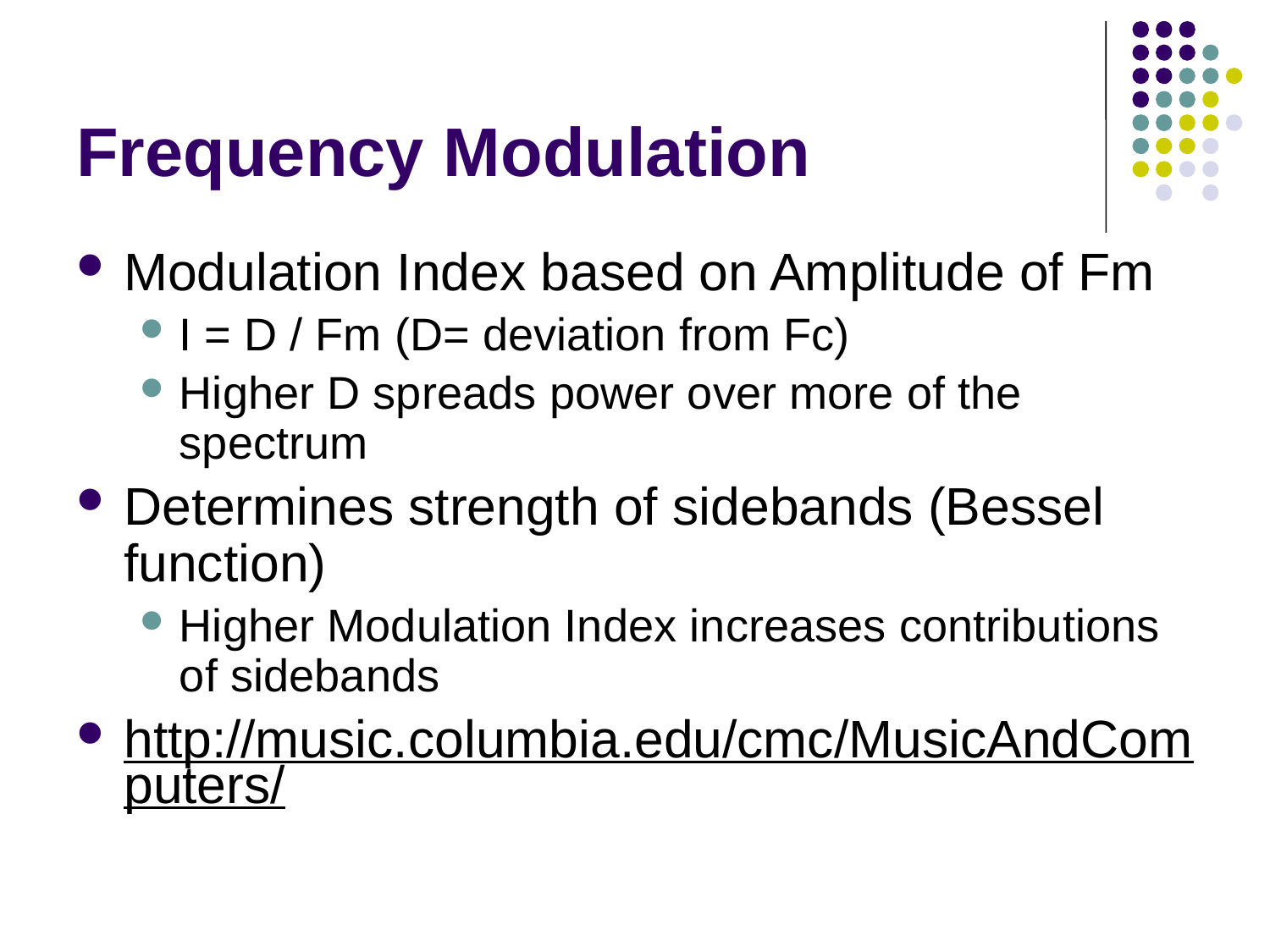

# Frequency Modulation
Modulation Index based on Amplitude of Fm
I = D / Fm (D= deviation from Fc)
Higher D spreads power over more of the spectrum
Determines strength of sidebands (Bessel function)
Higher Modulation Index increases contributions of sidebands
http://music.columbia.edu/cmc/MusicAndComputers/